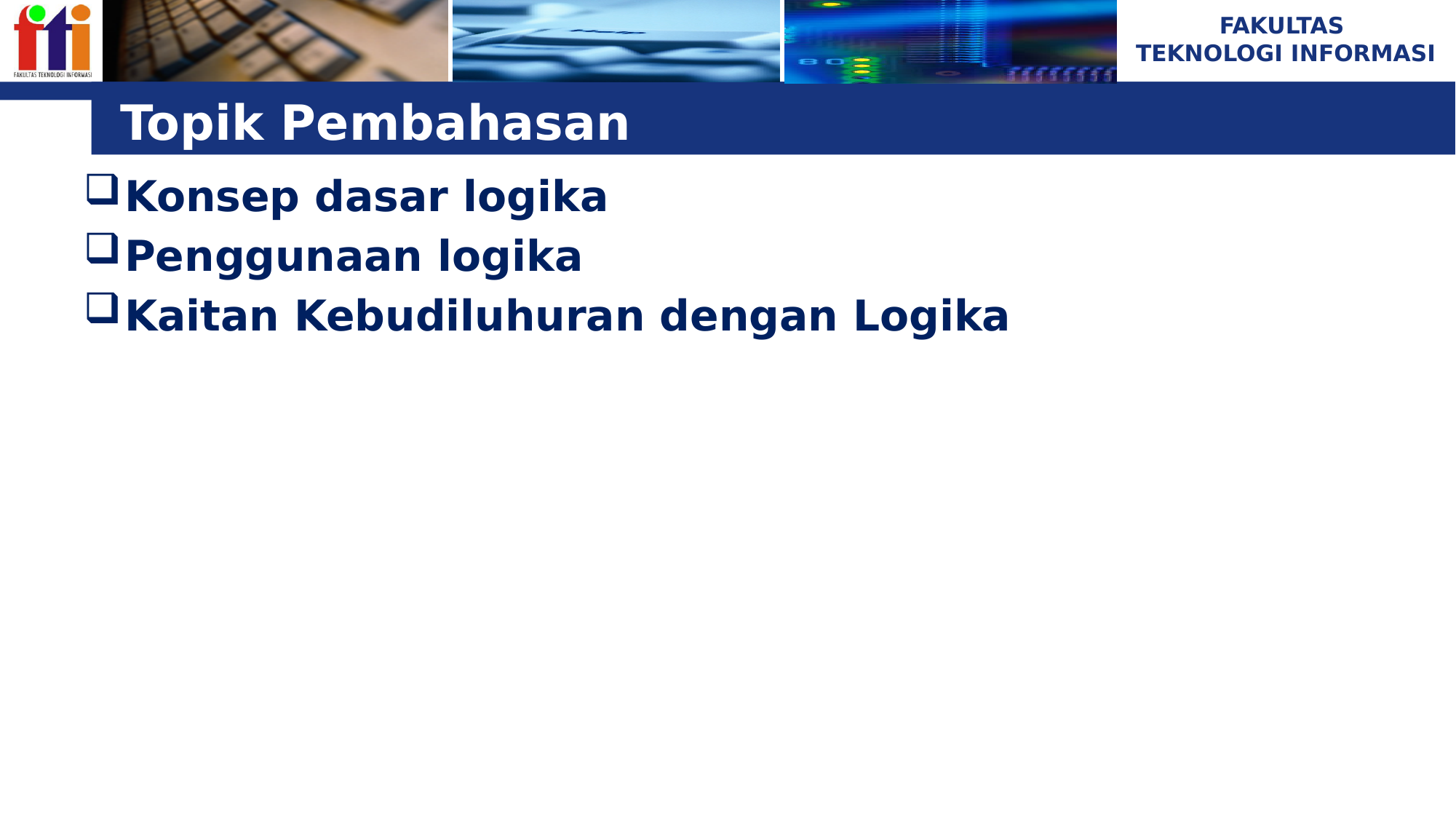

# Topik Pembahasan
Konsep dasar logika
Penggunaan logika
Kaitan Kebudiluhuran dengan Logika